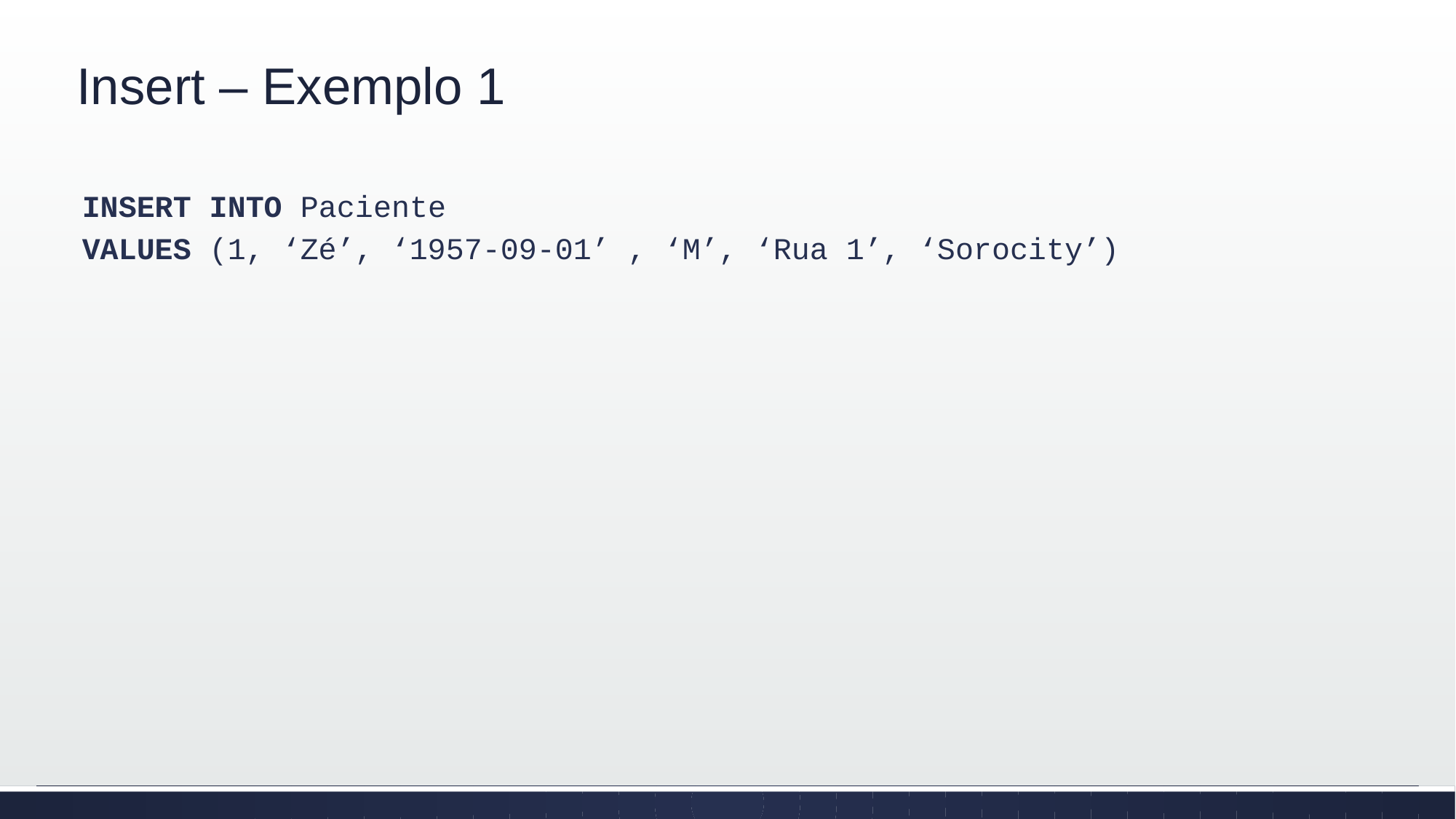

# Insert – Exemplo 1
INSERT INTO Paciente
VALUES (1, ‘Zé’, ‘1957-09-01’ , ‘M’, ‘Rua 1’, ‘Sorocity’)